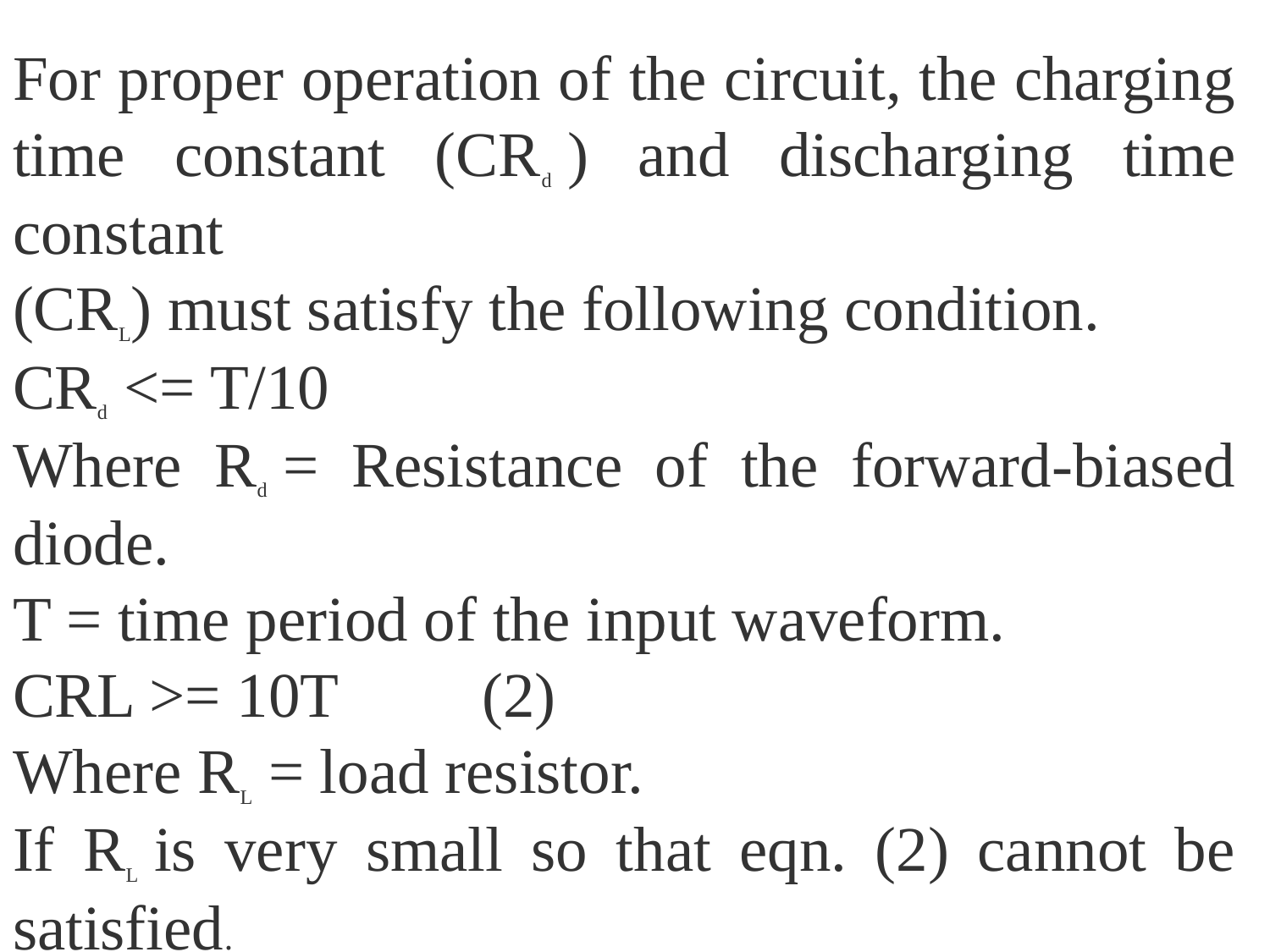

For proper operation of the circuit, the charging
time constant (CRd ) and discharging time constant
(CRL) must satisfy the following condition.
CRd <= T/10
Where Rd = Resistance of the forward-biased diode.
T = time period of the input waveform.
CRL >= 10T         (2)
Where RL = load resistor.
If RL is very small so that eqn. (2) cannot be satisfied.
75